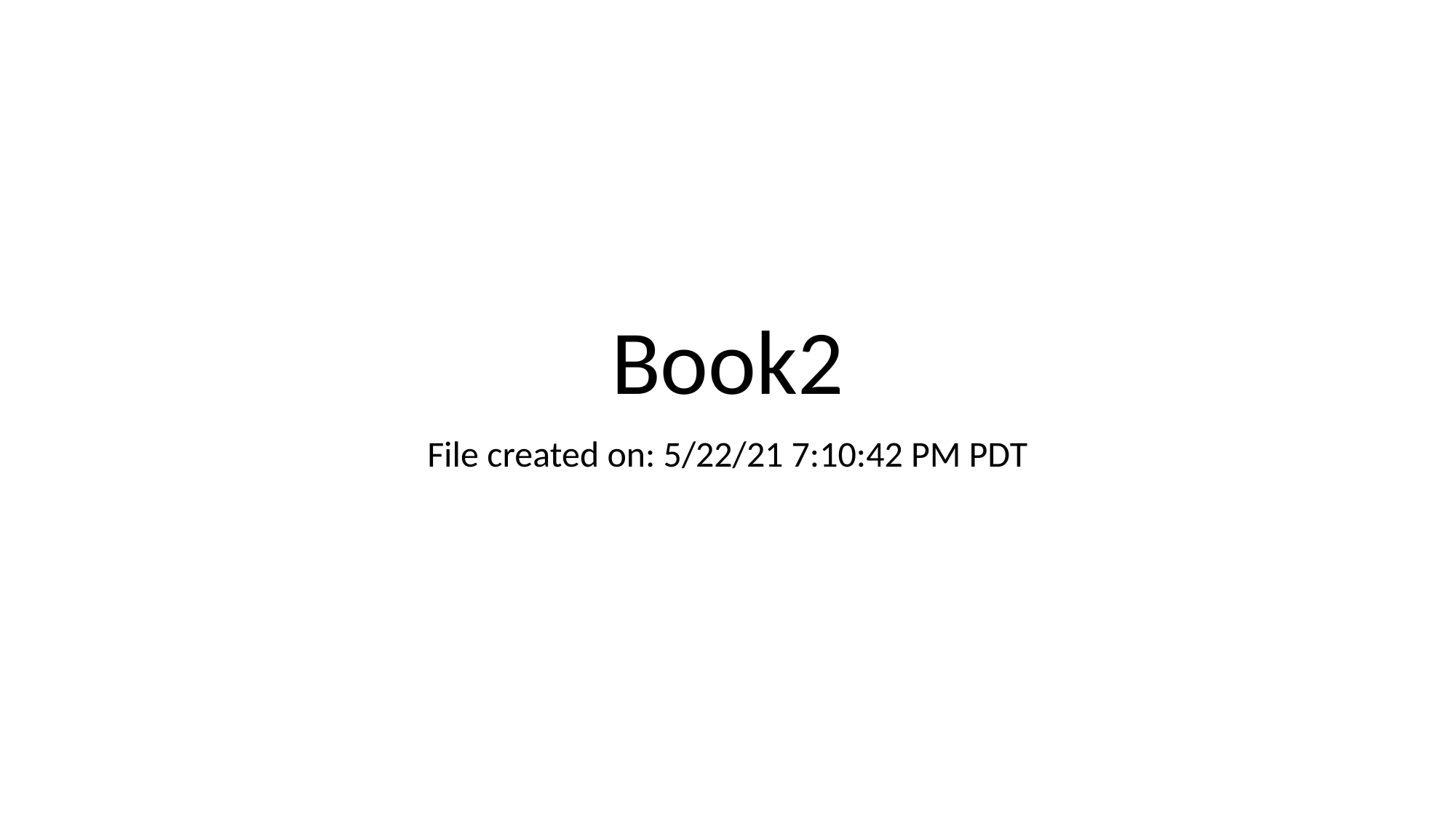

# Book2
File created on: 5/22/21 7:10:42 PM PDT